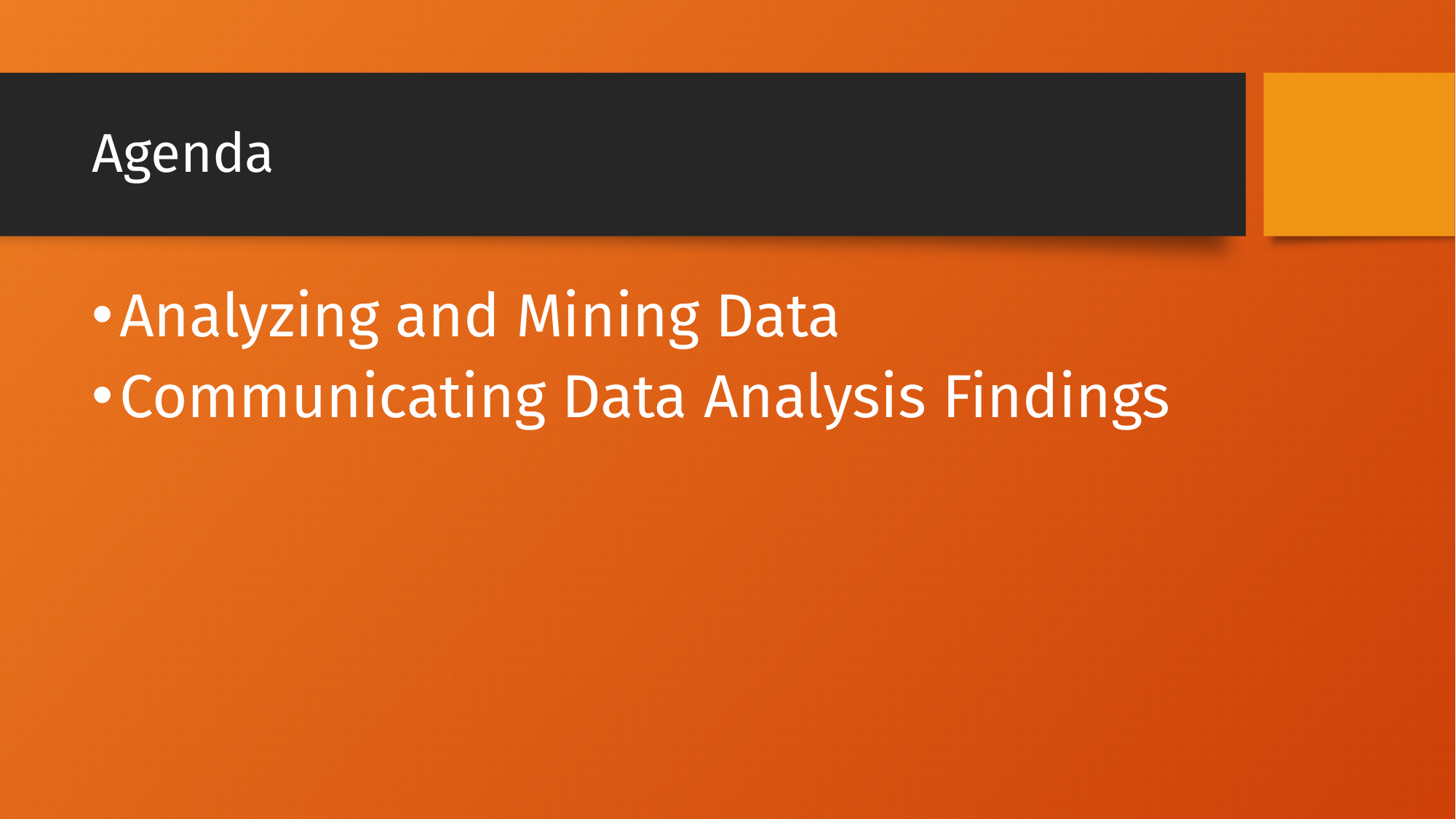

# Agenda
Analyzing and Mining Data
Communicating Data Analysis Findings